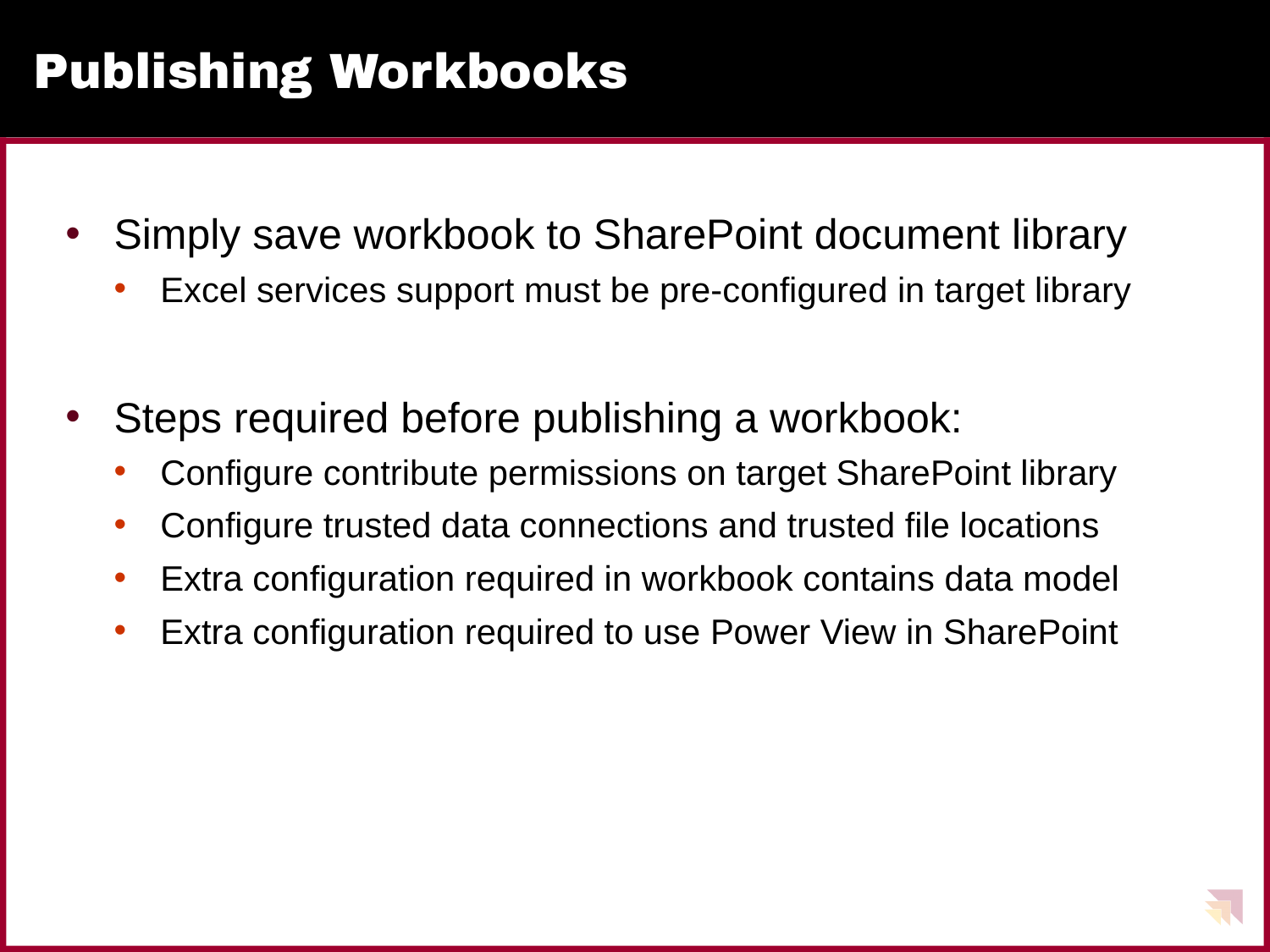

# Publishing Workbooks
Simply save workbook to SharePoint document library
Excel services support must be pre-configured in target library

Steps required before publishing a workbook:
Configure contribute permissions on target SharePoint library
Configure trusted data connections and trusted file locations
Extra configuration required in workbook contains data model
Extra configuration required to use Power View in SharePoint